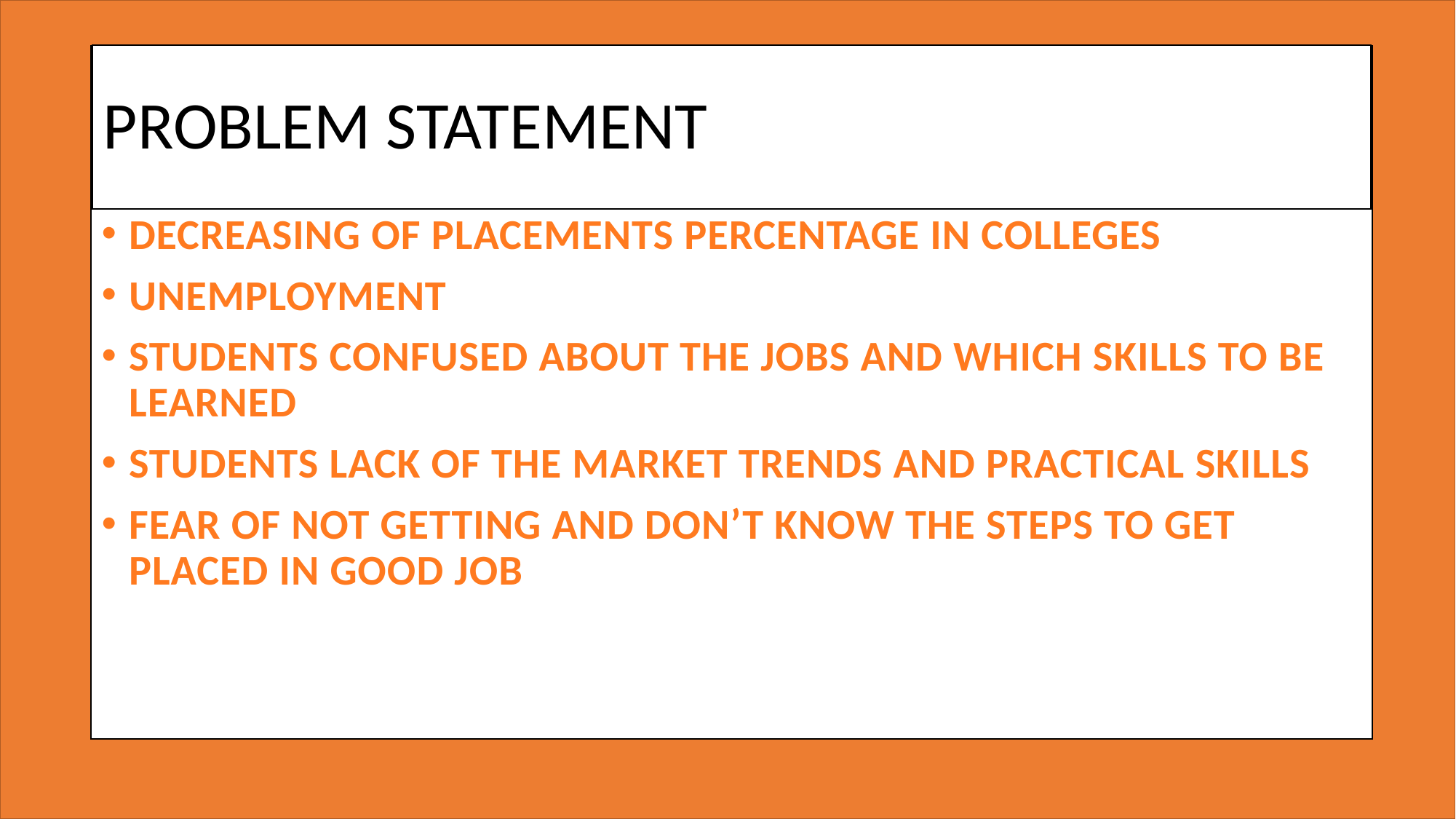

# PROBLEM STATEMENT

DECREASING OF PLACEMENTS PERCENTAGE IN COLLEGES
UNEMPLOYMENT
STUDENTS CONFUSED ABOUT THE JOBS AND WHICH SKILLS TO BE LEARNED
STUDENTS LACK OF THE MARKET TRENDS AND PRACTICAL SKILLS
FEAR OF NOT GETTING AND DON’T KNOW THE STEPS TO GET PLACED IN GOOD JOB